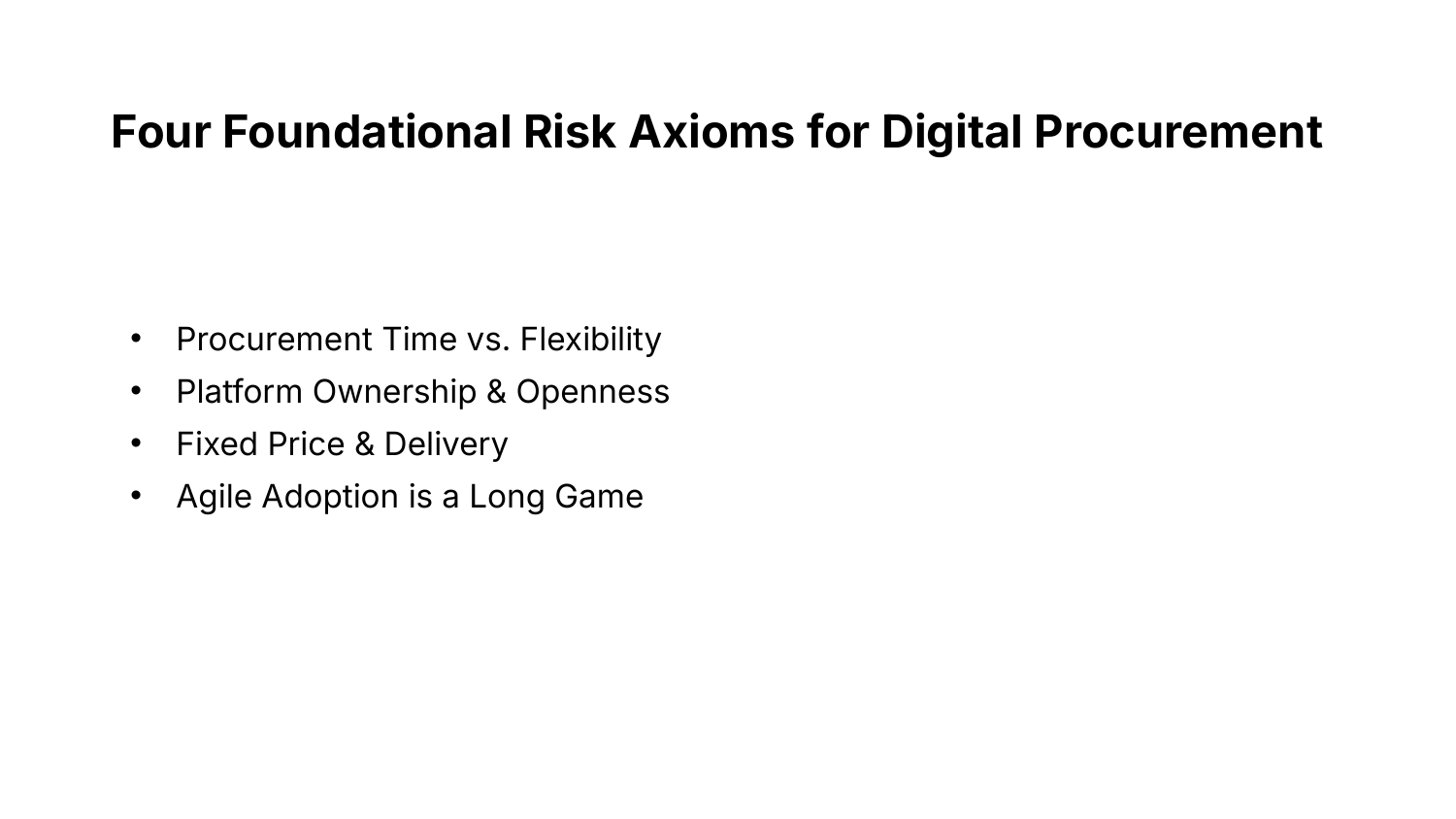

Four Foundational Risk Axioms for Digital Procurement
Procurement Time vs. Flexibility
Platform Ownership & Openness
Fixed Price & Delivery
Agile Adoption is a Long Game